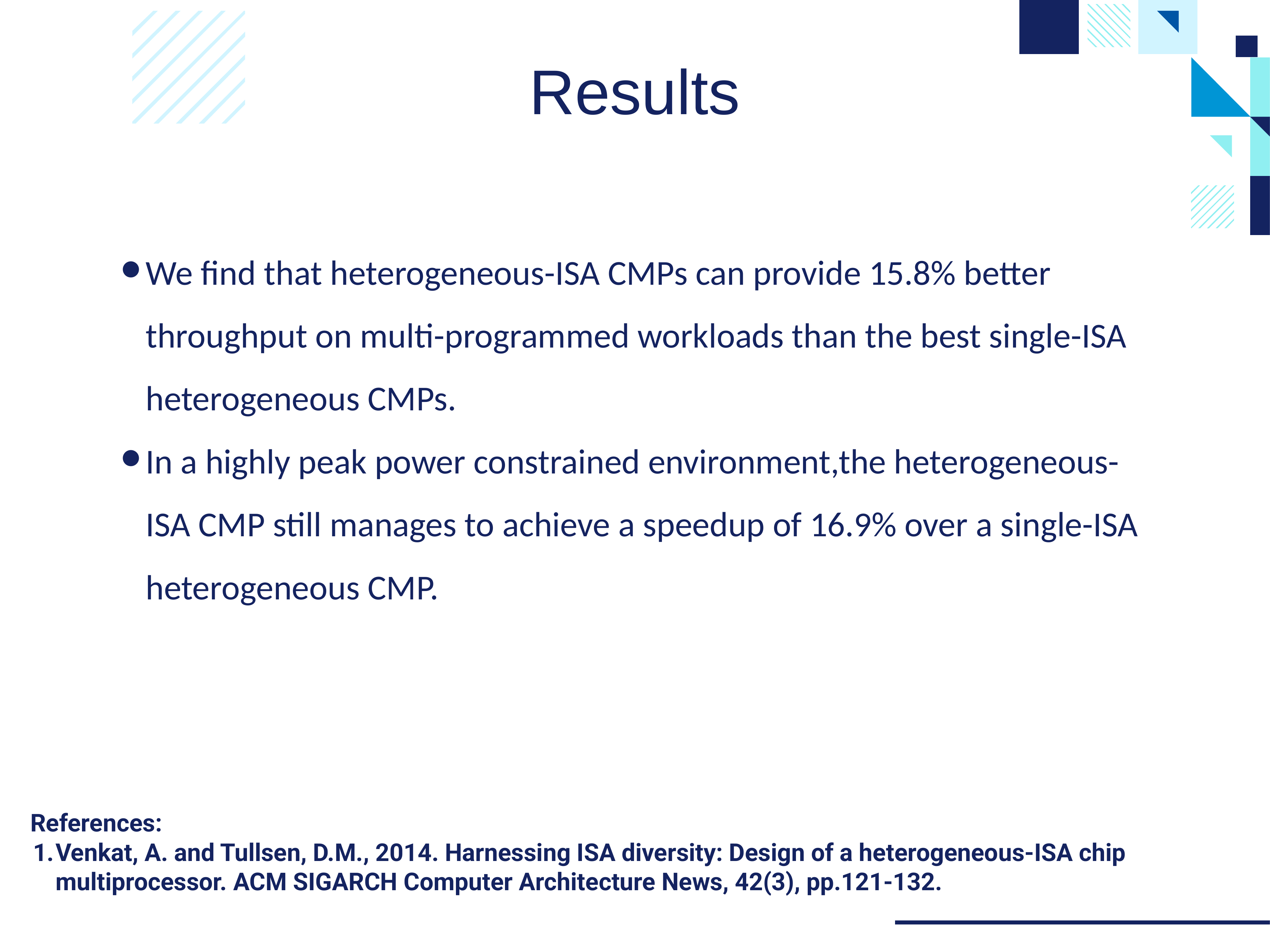

# Results
We find that heterogeneous-ISA CMPs can provide 15.8% better throughput on multi-programmed workloads than the best single-ISA heterogeneous CMPs.
In a highly peak power constrained environment,the heterogeneous-ISA CMP still manages to achieve a speedup of 16.9% over a single-ISA heterogeneous CMP.
References:
Venkat, A. and Tullsen, D.M., 2014. Harnessing ISA diversity: Design of a heterogeneous-ISA chip multiprocessor. ACM SIGARCH Computer Architecture News, 42(3), pp.121-132.